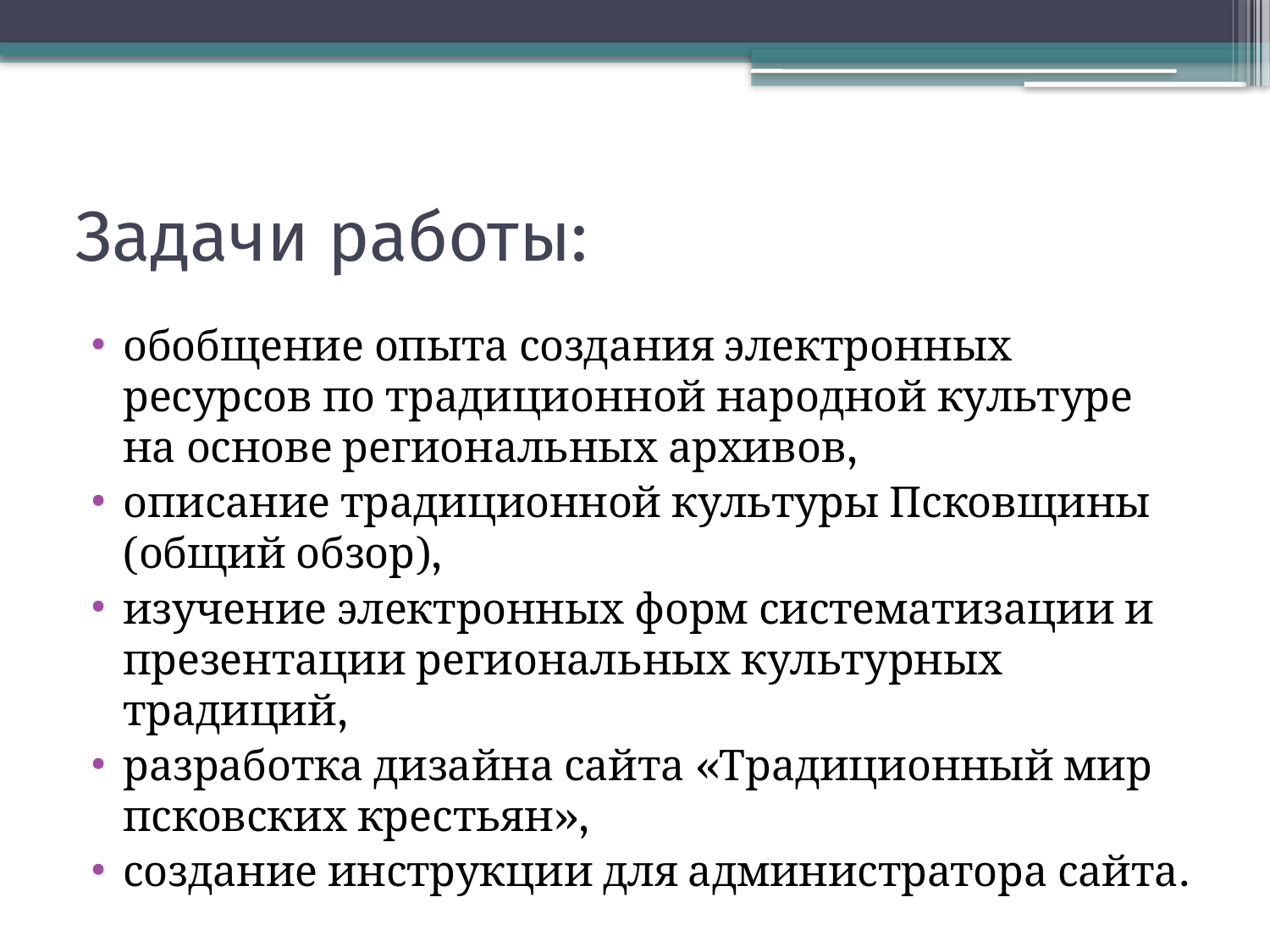

# Задачи работы:
обобщение опыта создания электронных ресурсов по традиционной народной культуре на основе региональных архивов,
описание традиционной культуры Псковщины (общий обзор),
изучение электронных форм систематизации и презентации региональных культурных традиций,
разработка дизайна сайта «Традиционный мир псковских крестьян»,
создание инструкции для администратора сайта.